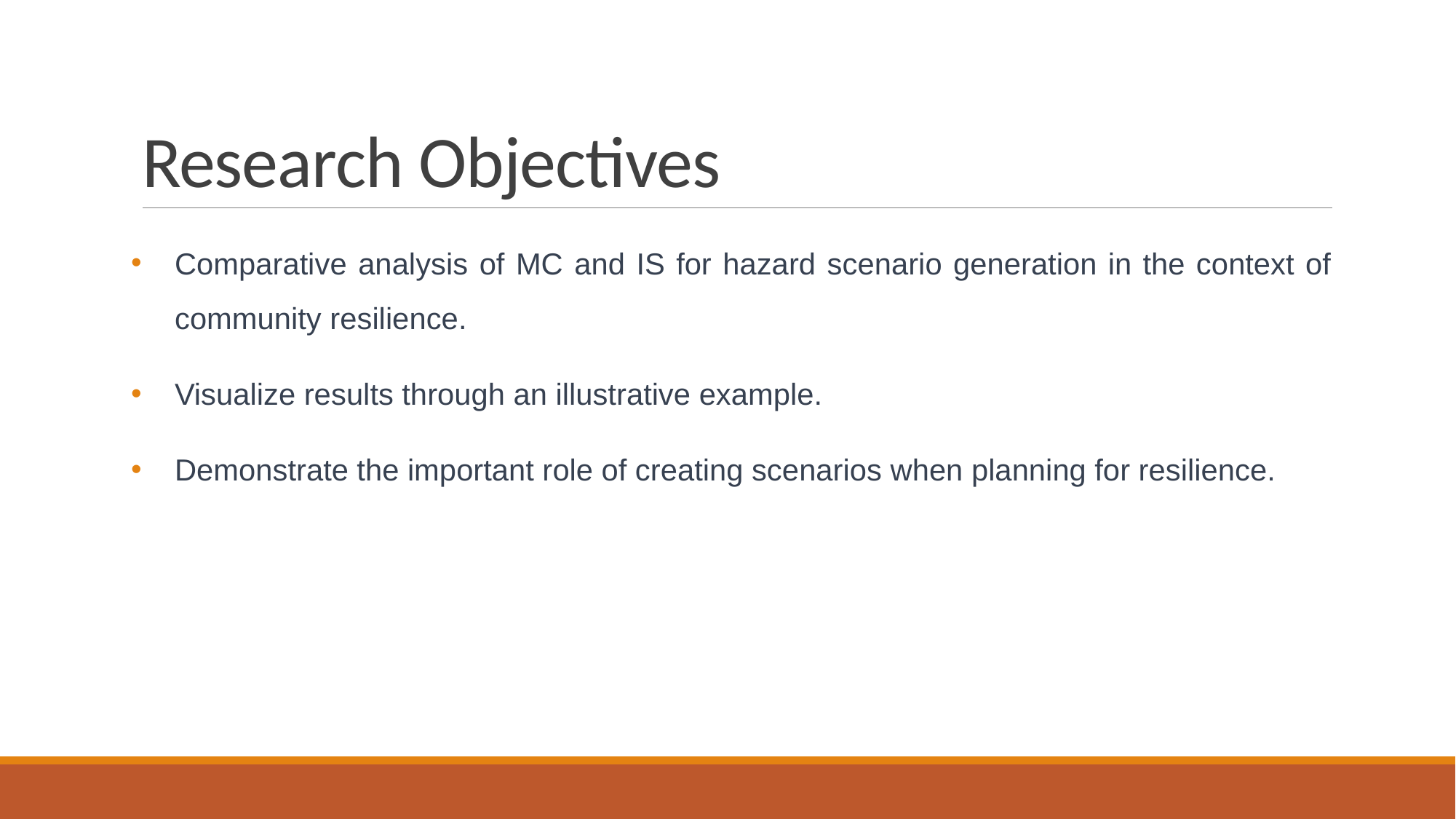

# Research Objectives
Comparative analysis of MC and IS for hazard scenario generation in the context of community resilience.
Visualize results through an illustrative example.
Demonstrate the important role of creating scenarios when planning for resilience.